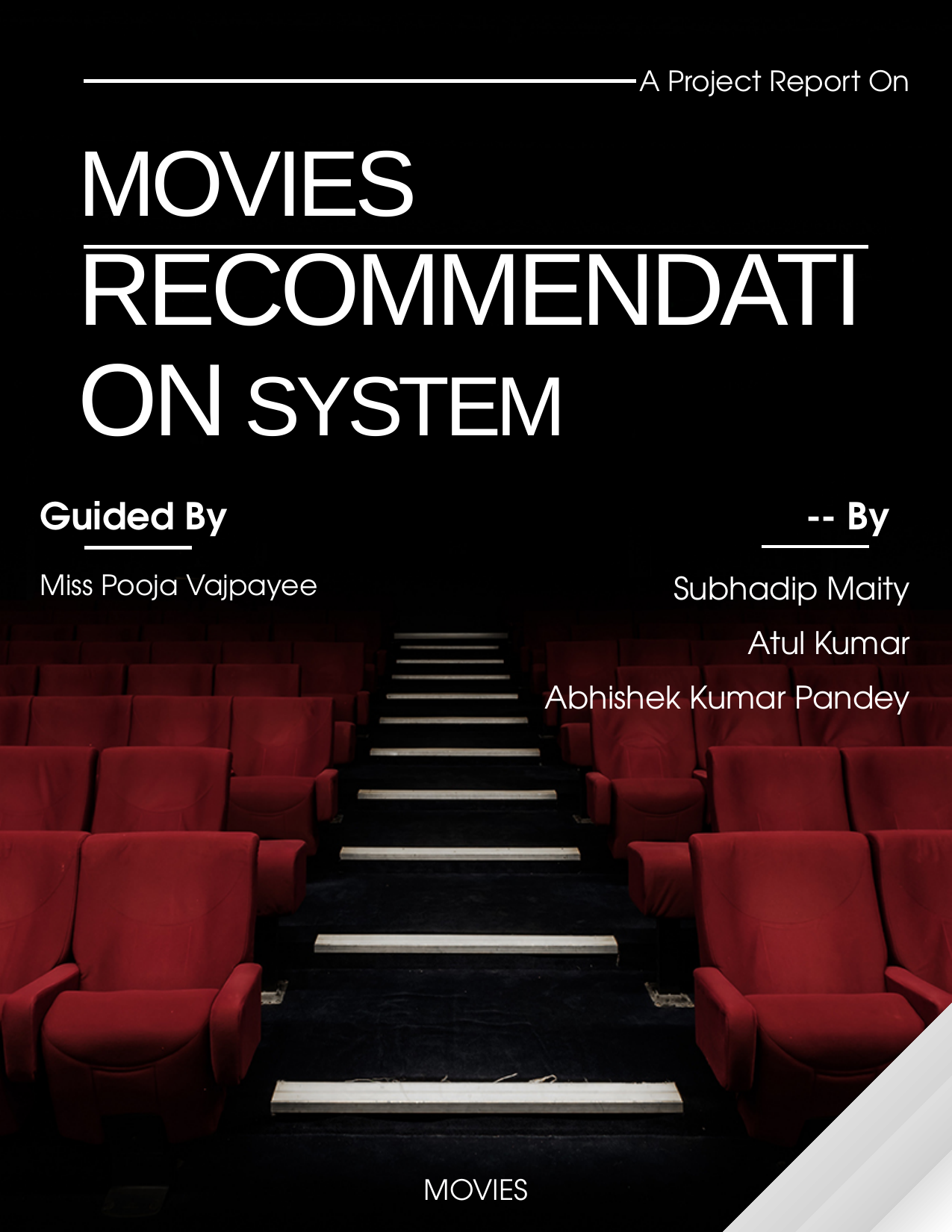

A Project Report On
# Movies Recommendation System
Guided By
-- By

Miss Pooja Vajpayee

Subhadip Maity
Atul Kumar
Abhishek Kumar Pandey

MOVIES